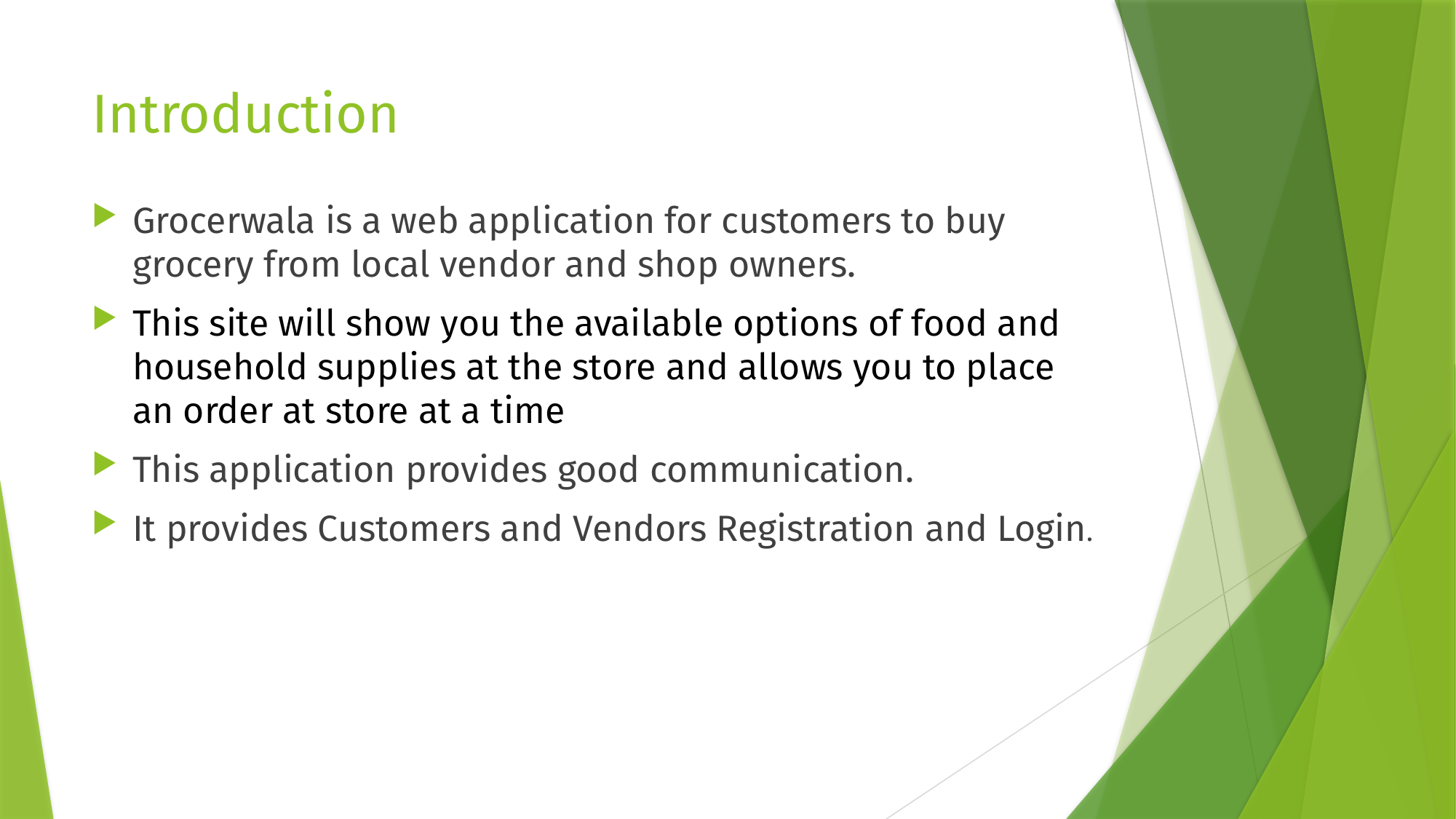

# Introduction
Grocerwala is a web application for customers to buy grocery from local vendor and shop owners.
This site will show you the available options of food and household supplies at the store and allows you to place an order at store at a time
This application provides good communication.
It provides Customers and Vendors Registration and Login.